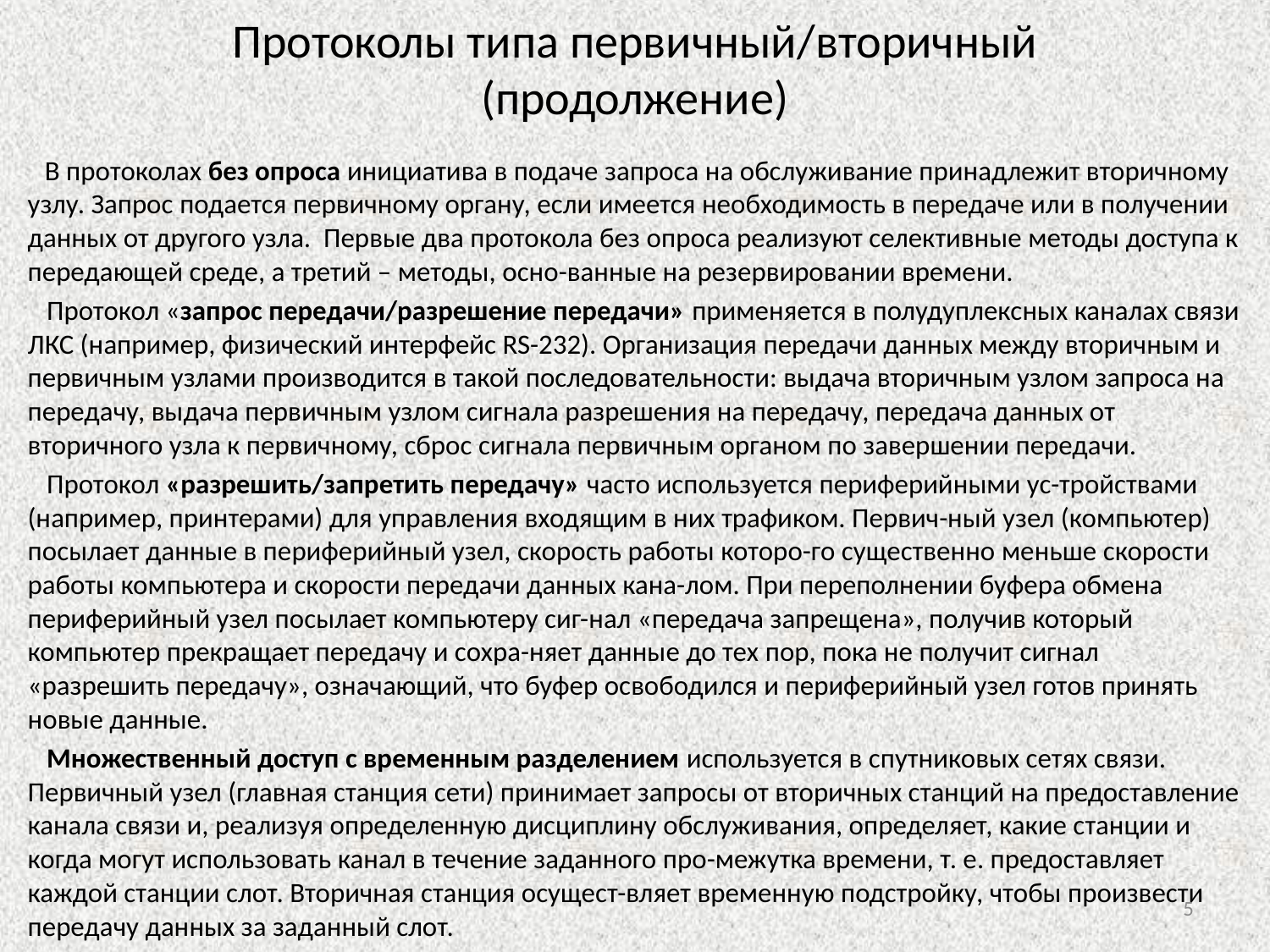

# Протоколы типа первичный/вторичный (продолжение)
   В протоколах без опроса инициатива в подаче запроса на обслуживание принадлежит вторичному узлу. Запрос подается первичному органу, если имеется необходимость в передаче или в получении данных от другого узла.  Первые два протокола без опроса реализуют селективные методы доступа к передающей среде, а третий – методы, осно-ванные на резервировании времени.
   Протокол «запрос передачи/разрешение передачи» применяется в полудуплексных каналах связи ЛКС (например, физический интерфейс RS-232). Организация передачи данных между вторичным и первичным узлами производится в такой последовательности: выдача вторичным узлом запроса на передачу, выдача первичным узлом сигнала разрешения на передачу, передача данных от вторичного узла к первичному, сброс сигнала первичным органом по завершении передачи.
   Протокол «разрешить/запретить передачу» часто используется периферийными ус-тройствами (например, принтерами) для управления входящим в них трафиком. Первич-ный узел (компьютер) посылает данные в периферийный узел, скорость работы которо-го существенно меньше скорости работы компьютера и скорости передачи данных кана-лом. При переполнении буфера обмена периферийный узел посылает компьютеру сиг-нал «передача запрещена», получив который компьютер прекращает передачу и сохра-няет данные до тех пор, пока не получит сигнал «разрешить передачу», означающий, что буфер освободился и периферийный узел готов принять новые данные.
   Множественный доступ с временным разделением используется в спутниковых сетях связи. Первичный узел (главная станция сети) принимает запросы от вторичных станций на предоставление канала связи и, реализуя определенную дисциплину обслуживания, определяет, какие станции и когда могут использовать канал в течение заданного про-межутка времени, т. е. предоставляет каждой станции слот. Вторичная станция осущест-вляет временную подстройку, чтобы произвести передачу данных за заданный слот.
5